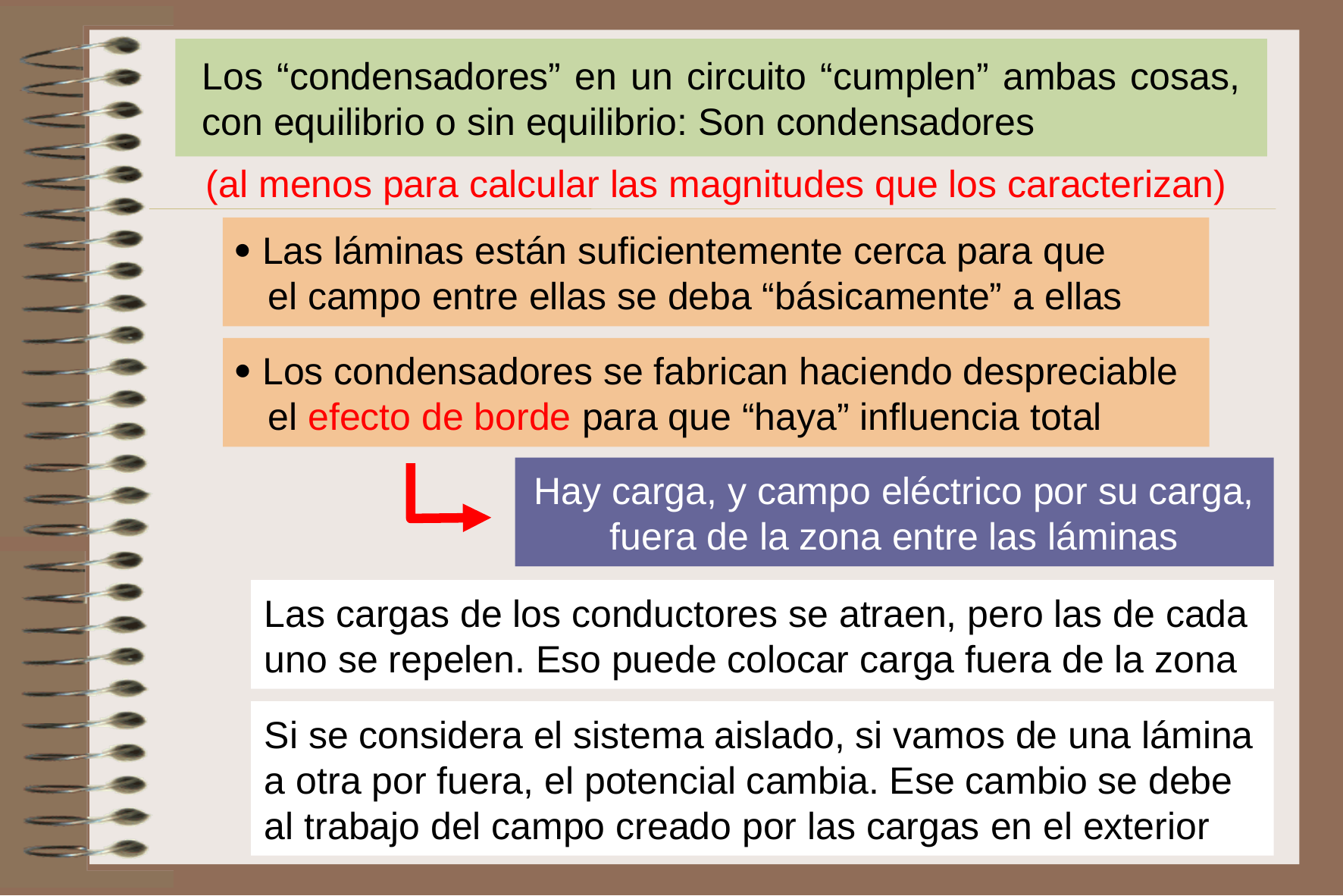

Los “condensadores” en un circuito “cumplen” ambas cosas, con equilibrio o sin equilibrio: Son condensadores
(al menos para calcular las magnitudes que los caracterizan)
• Las láminas están suficientemente cerca para que
   el campo entre ellas se deba “básicamente” a ellas
• Los condensadores se fabrican haciendo despreciable
   el efecto de borde para que “haya” influencia total
Hay carga, y campo eléctrico por su carga, fuera de la zona entre las láminas

Las cargas de los conductores se atraen, pero las de cada uno se repelen. Eso puede colocar carga fuera de la zona
Si se considera el sistema aislado, si vamos de una lámina a otra por fuera, el potencial cambia. Ese cambio se debe al trabajo del campo creado por las cargas en el exterior